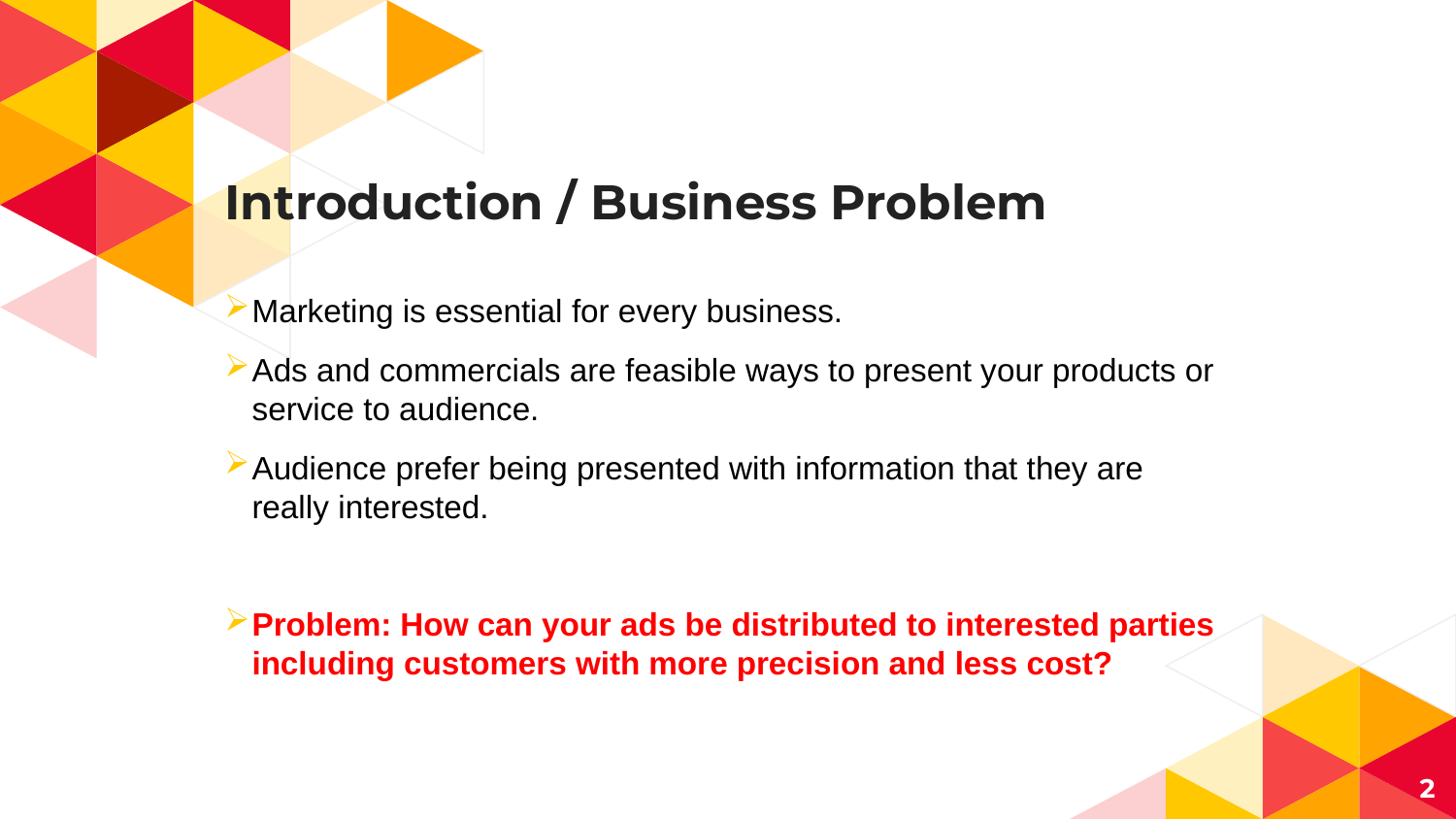

# Introduction / Business Problem
Marketing is essential for every business.
Ads and commercials are feasible ways to present your products or service to audience.
Audience prefer being presented with information that they are really interested.

Problem: How can your ads be distributed to interested parties including customers with more precision and less cost?

2